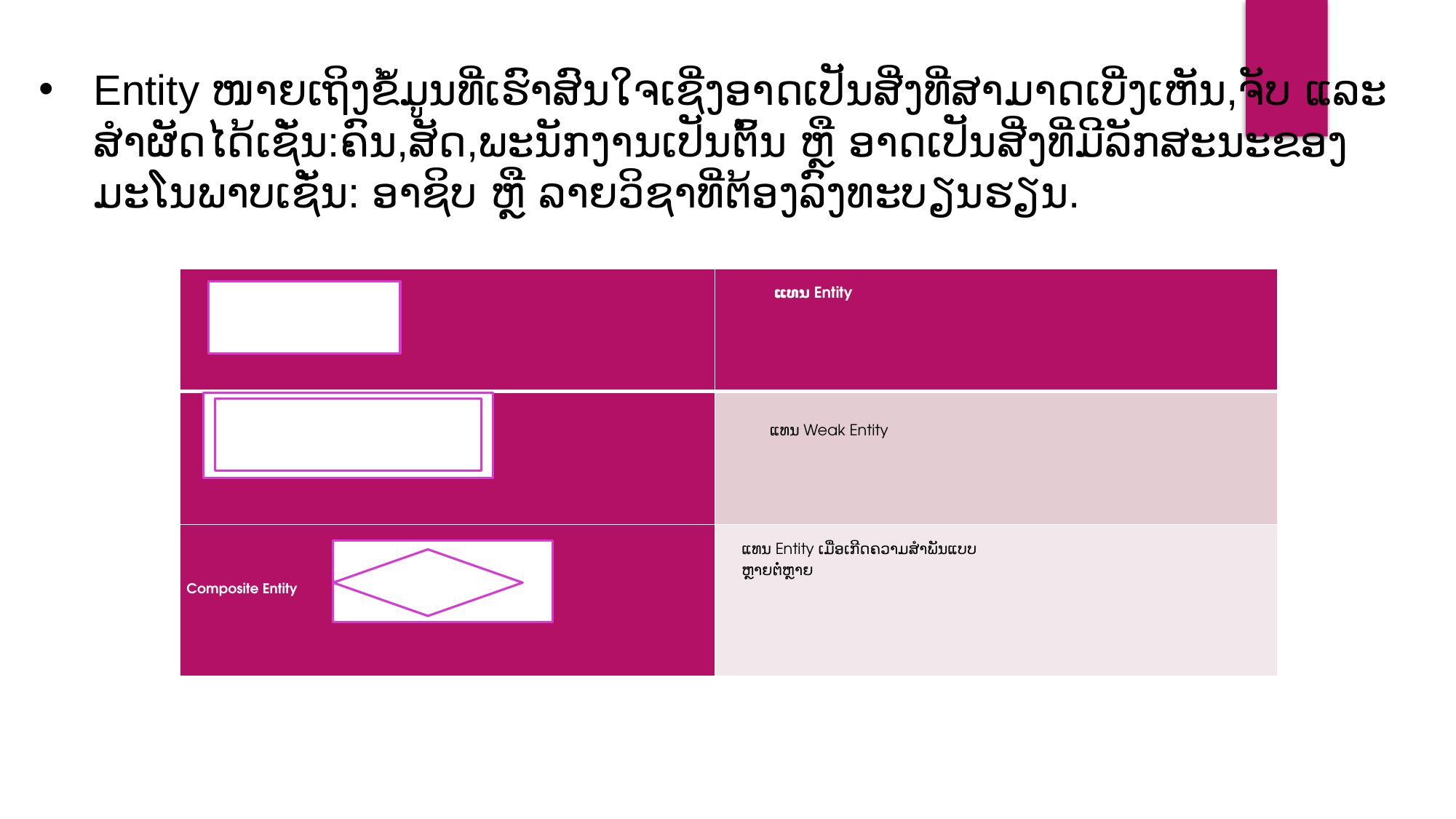

Entity ໜາຍເຖິງຂໍ້ມູນທີ່ເຮົາສົນໃຈເຊີ່ງອາດເປັນສີ່ງທີ່ສາມາດເບີ່ງເຫັນ,ຈັບ ແລະ ສຳຜັດໄດ້ເຊັ່ນ:ຄົນ,ສັດ,ພະນັກງານເປັນຕົ້ນ ຫຼື ອາດເປັນສີ່ງທີ່ມີລັກສະນະຂອງມະໂນພາບເຊັ່ນ: ອາຊິບ ຫຼື ລາຍວິຊາທີ່ຕ້ອງລົງທະບຽນຮຽນ.
| Entity | ແທນ Entity |
| --- | --- |
| Entity | ແທນ Weak Entity |
| Composite Entity | ແທນ Entity ເມື່ອເກີດຄວາມສໍາພັນແບບ ຫຼາຍຕໍ່ຫຼາຍ |